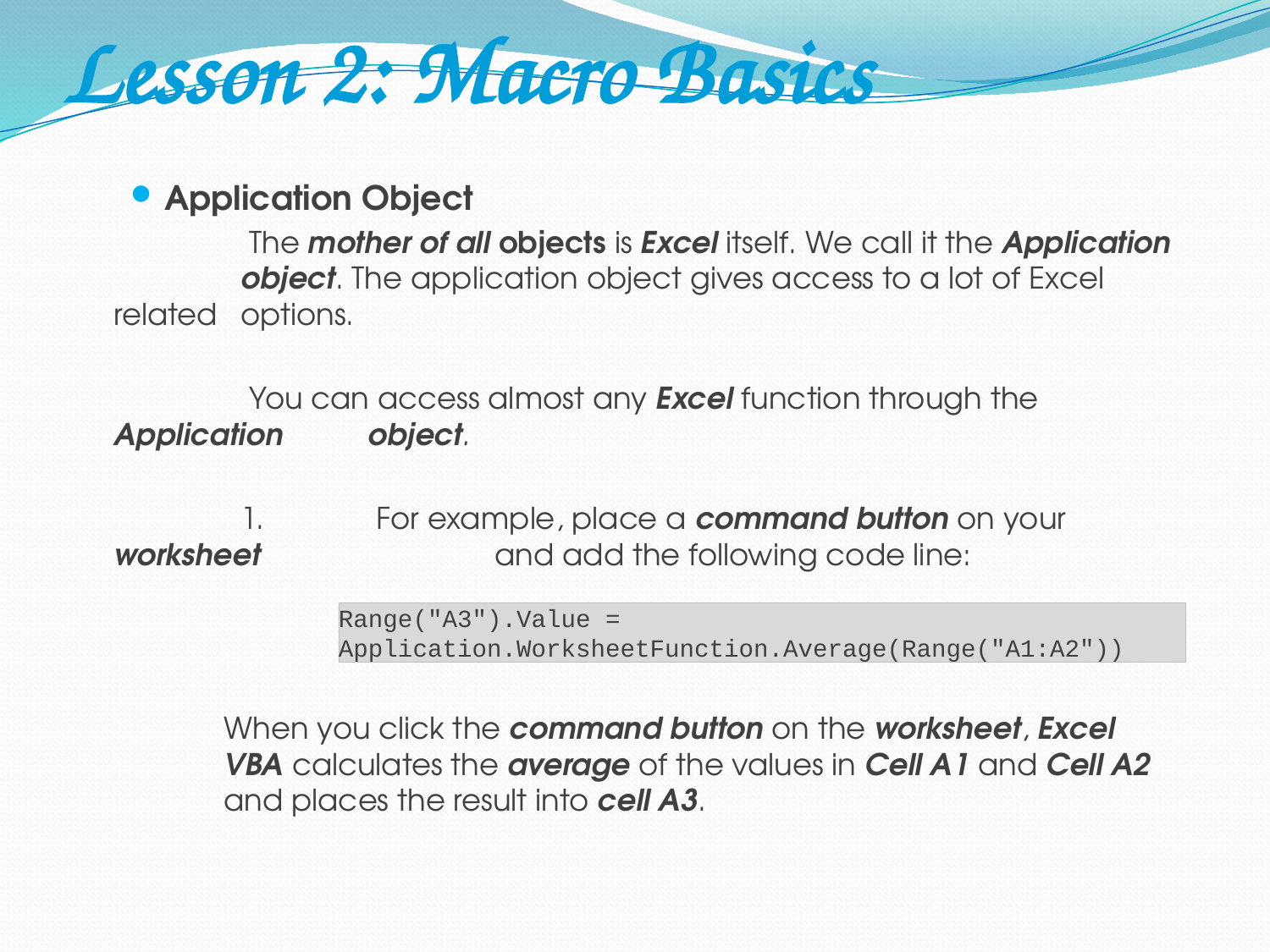

# Lesson 2: Macro Basics
Application Object
		 The mother of all objects is Excel itself. We call it the Application 	object. The application object gives access to a lot of Excel related 	options.

		 You can access almost any Excel function through the Application 	object.

		1.	 For example, place a command button on your worksheet 		and add the following code line:
Range("A3").Value =   Application.WorksheetFunction.Average(Range("A1:A2"))
When you click the command button on the worksheet, Excel VBA calculates the average of the values in Cell A1 and Cell A2 and places the result into cell A3.